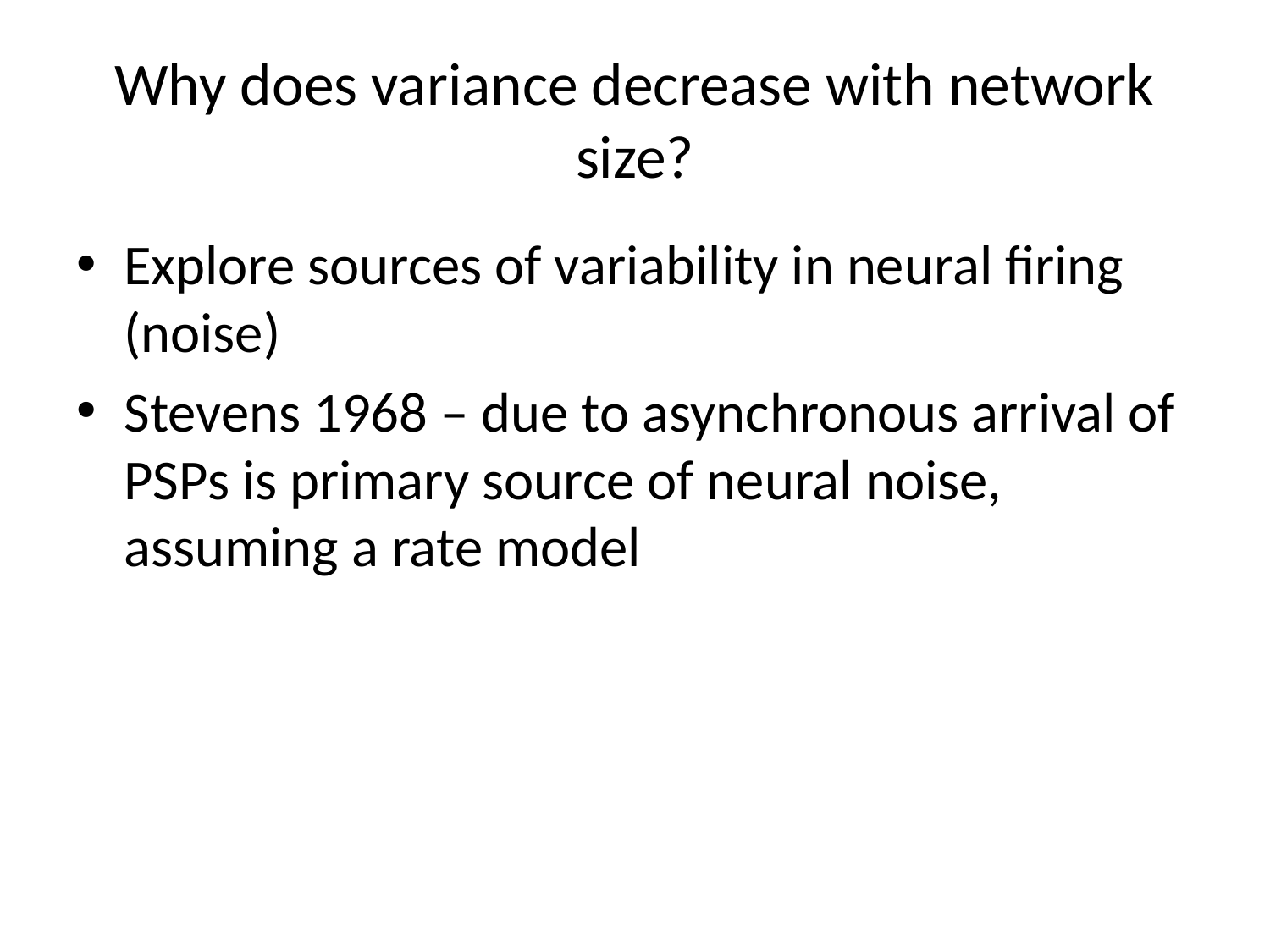

# Why does variance decrease with network size?
Explore sources of variability in neural firing (noise)
Stevens 1968 – due to asynchronous arrival of PSPs is primary source of neural noise, assuming a rate model